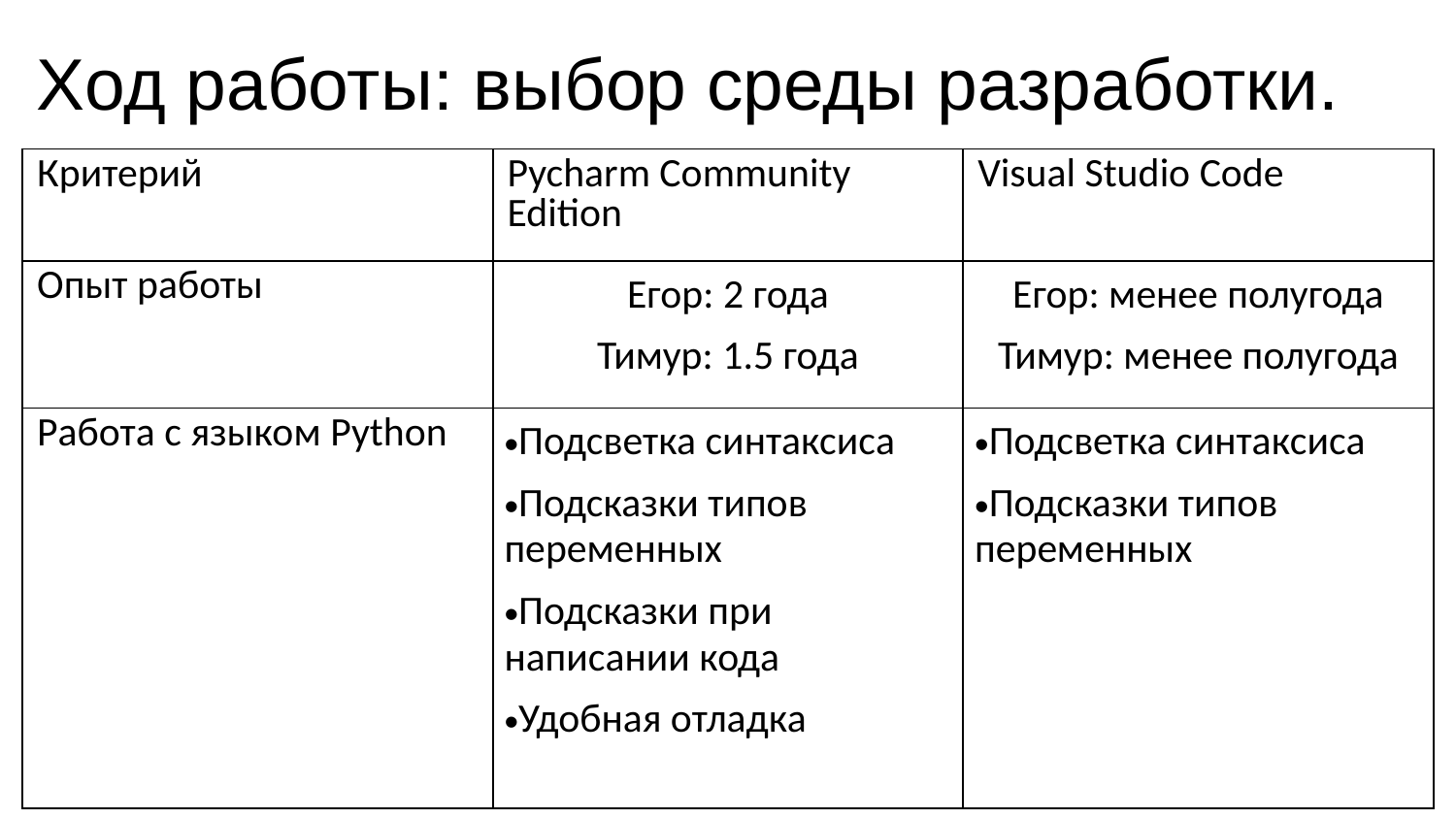

Ход работы: выбор среды разработки.
| Критерий | Pycharm Community Edition | Visual Studio Code |
| --- | --- | --- |
| Опыт работы | Егор: 2 года Тимур: 1.5 года | Егор: менее полугода Тимур: менее полугода |
| Работа с языком Python | Подсветка синтаксиса Подсказки типов переменных Подсказки при написании кода Удобная отладка | Подсветка синтаксиса Подсказки типов переменных |